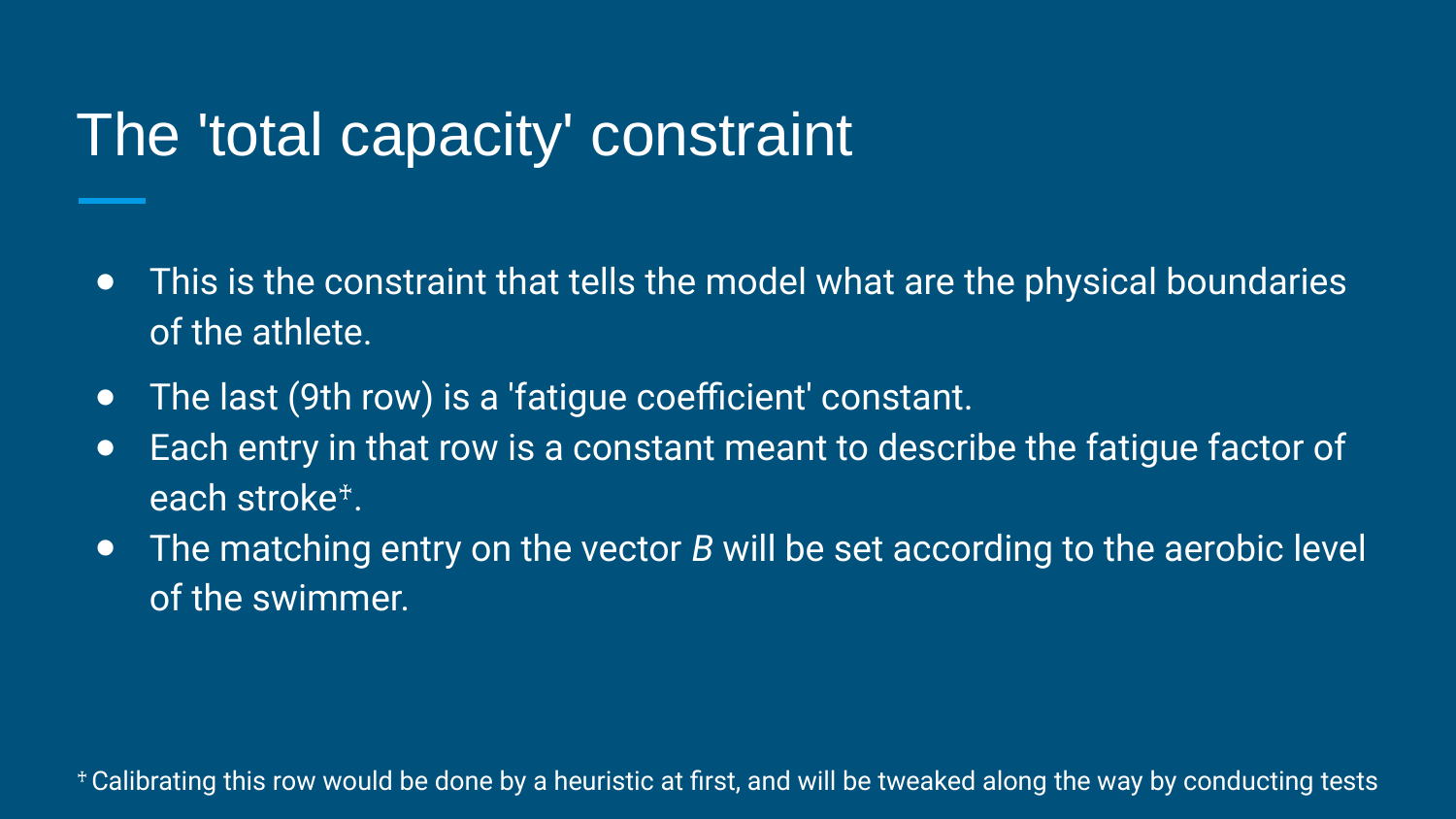

# The 'total capacity' constraint
This is the constraint that tells the model what are the physical boundaries of the athlete.
The last (9th row) is a 'fatigue coefficient' constant.
Each entry in that row is a constant meant to describe the fatigue factor of each stroke♰.
The matching entry on the vector B will be set according to the aerobic level of the swimmer.

♰ Calibrating this row would be done by a heuristic at first, and will be tweaked along the way by conducting tests